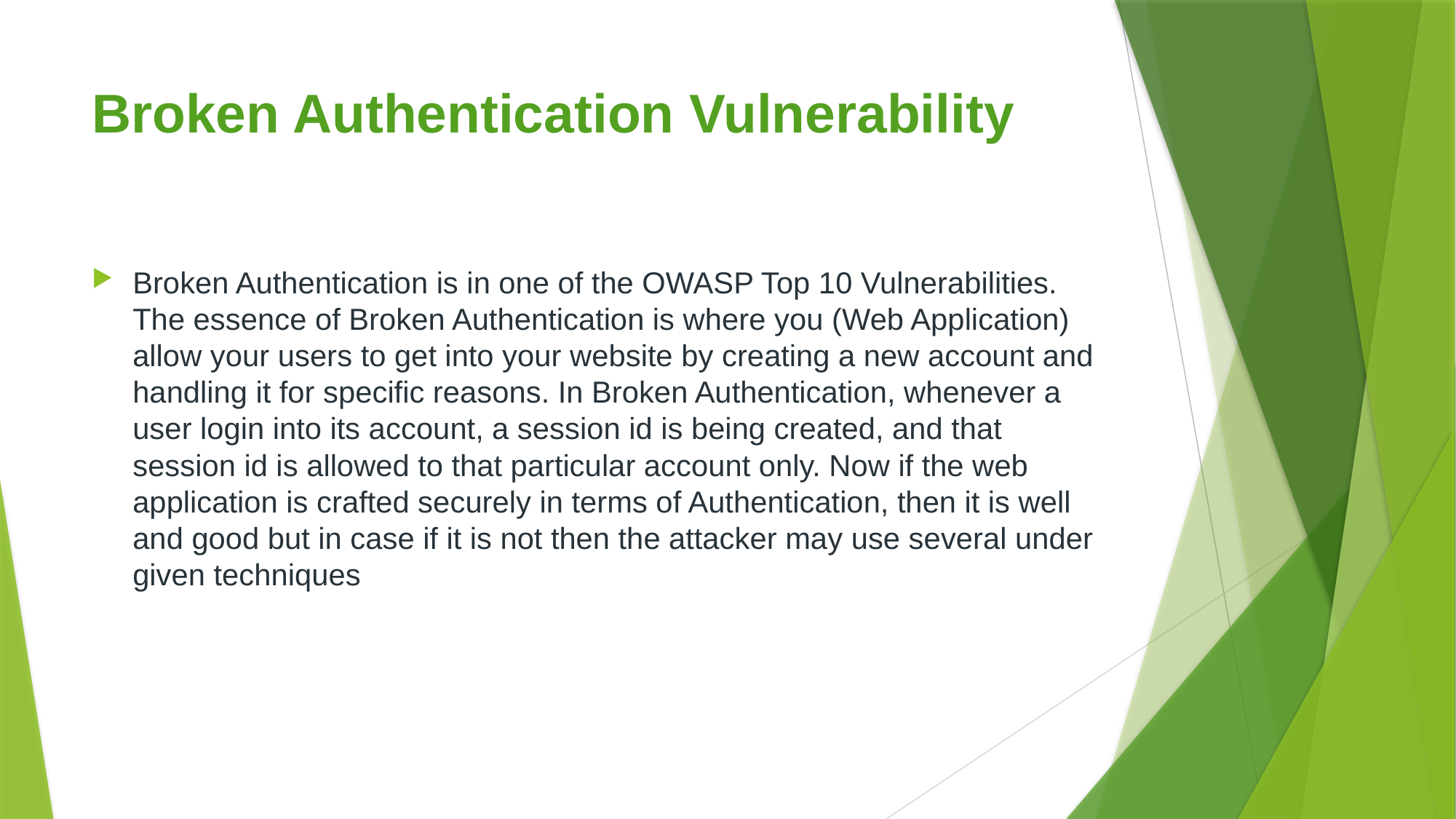

# Broken Authentication Vulnerability
Broken Authentication is in one of the OWASP Top 10 Vulnerabilities. The essence of Broken Authentication is where you (Web Application) allow your users to get into your website by creating a new account and handling it for specific reasons. In Broken Authentication, whenever a user login into its account, a session id is being created, and that session id is allowed to that particular account only. Now if the web application is crafted securely in terms of Authentication, then it is well and good but in case if it is not then the attacker may use several under given techniques